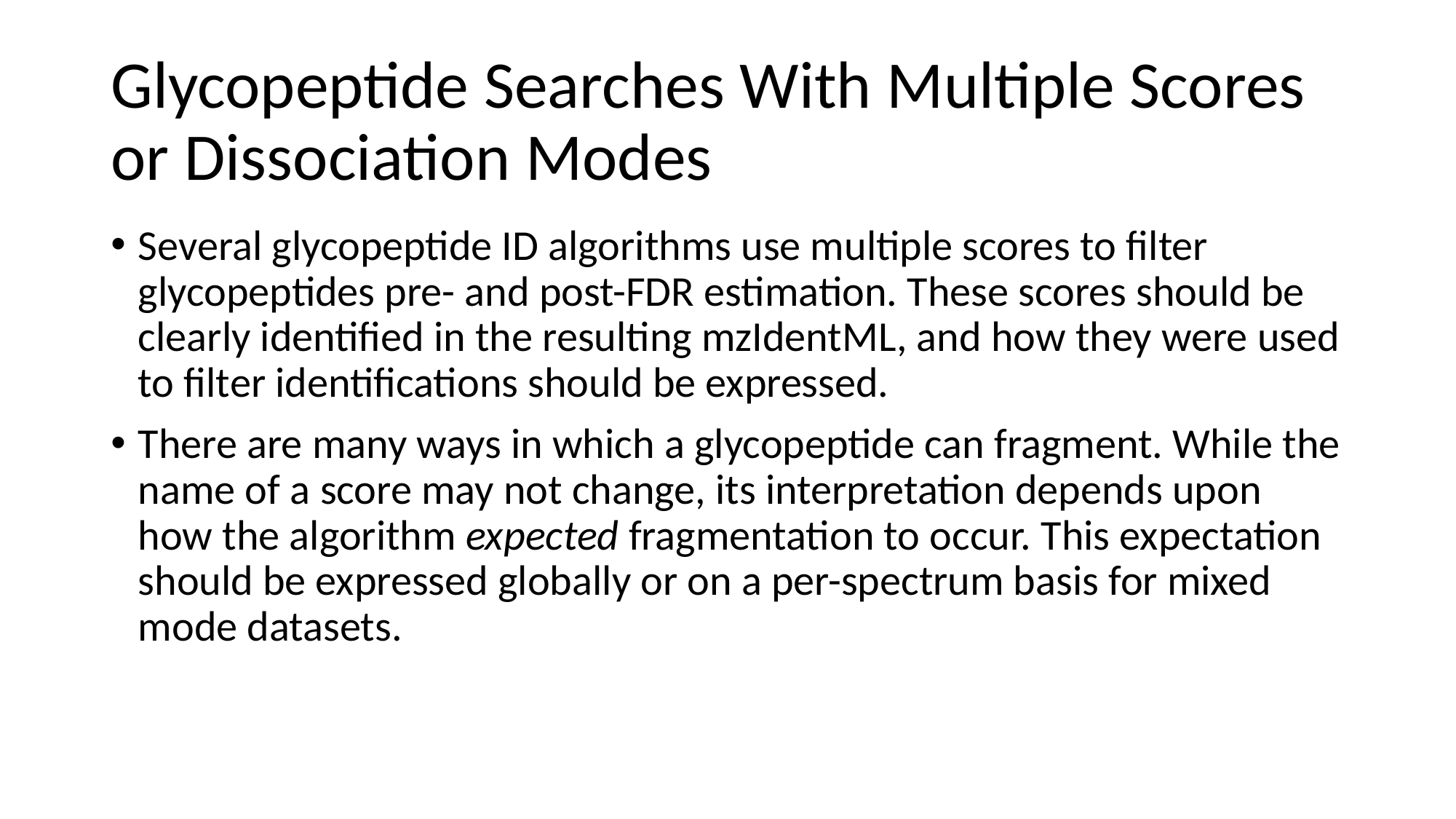

# Glycopeptide Searches With Multiple Scores or Dissociation Modes
Several glycopeptide ID algorithms use multiple scores to filter glycopeptides pre- and post-FDR estimation. These scores should be clearly identified in the resulting mzIdentML, and how they were used to filter identifications should be expressed.
There are many ways in which a glycopeptide can fragment. While the name of a score may not change, its interpretation depends upon how the algorithm expected fragmentation to occur. This expectation should be expressed globally or on a per-spectrum basis for mixed mode datasets.